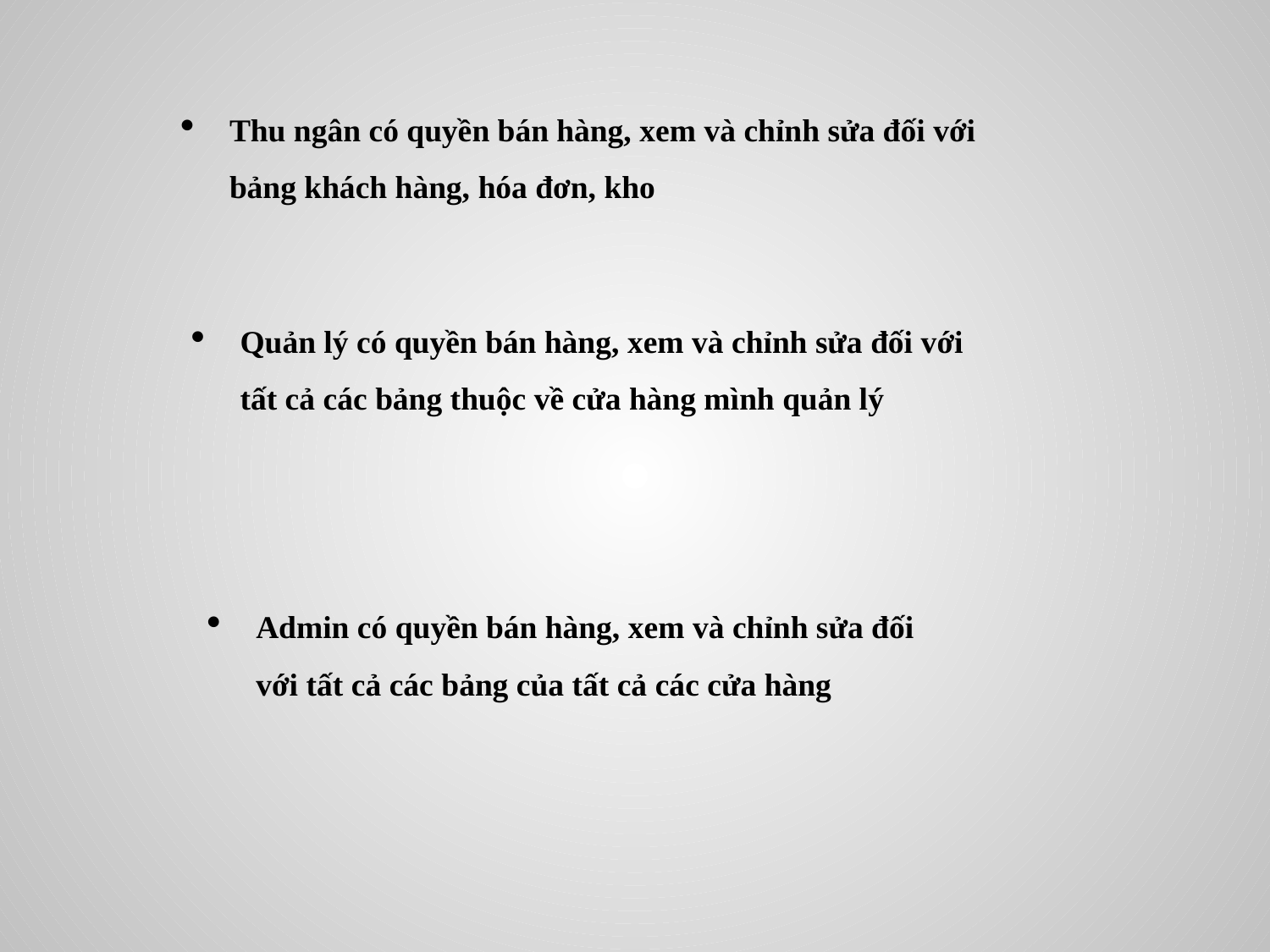

Thu ngân có quyền bán hàng, xem và chỉnh sửa đối với bảng khách hàng, hóa đơn, kho
Quản lý có quyền bán hàng, xem và chỉnh sửa đối với tất cả các bảng thuộc về cửa hàng mình quản lý
Admin có quyền bán hàng, xem và chỉnh sửa đối với tất cả các bảng của tất cả các cửa hàng